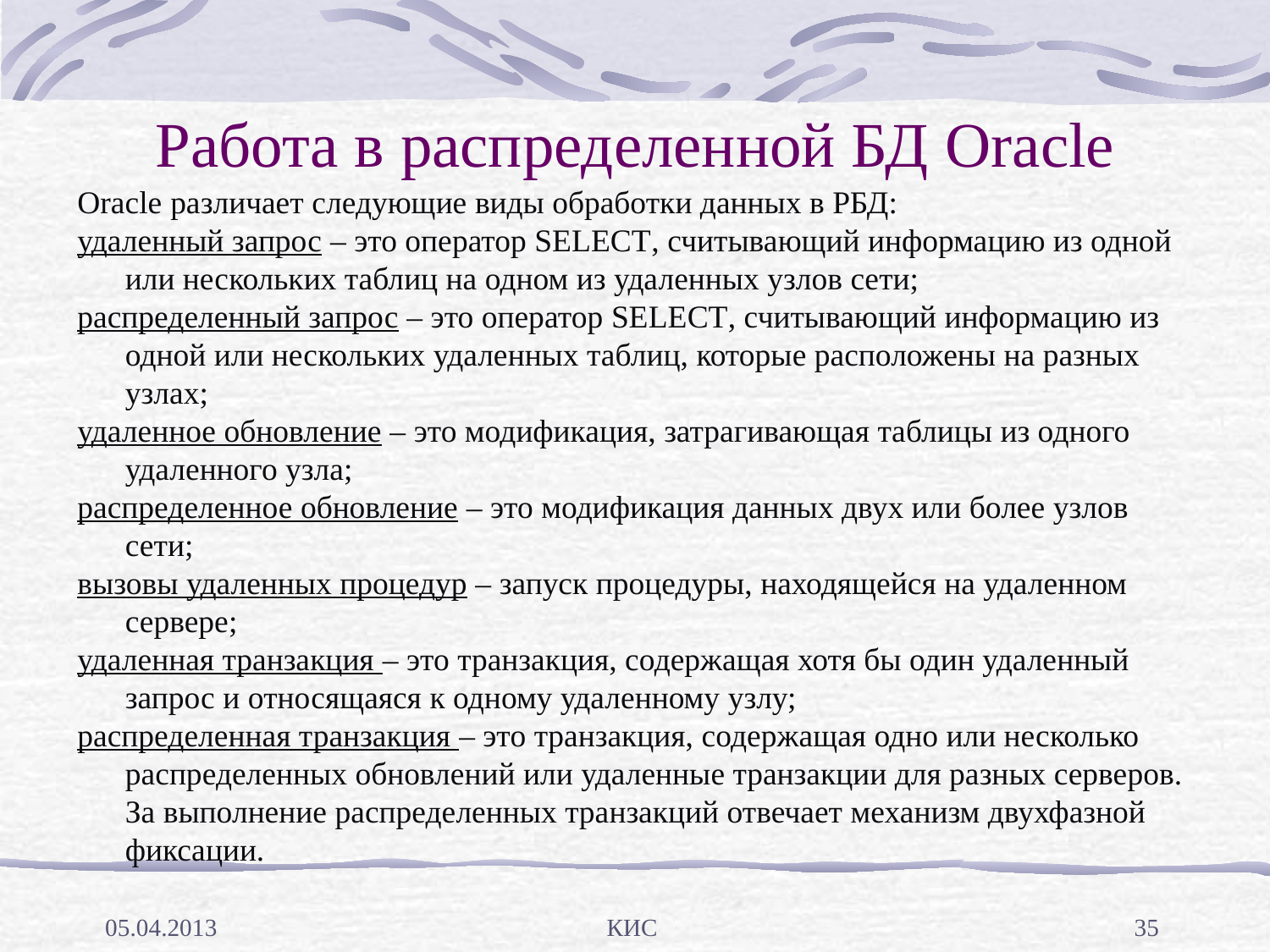

# Работа в распределенной БД Oracle
Oracle различает следующие виды обработки данных в РБД:
удаленный запрос – это оператор SELECT, считывающий информацию из одной или нескольких таблиц на одном из удаленных узлов сети;
распределенный запрос – это оператор SELECT, считывающий информацию из одной или нескольких удаленных таблиц, которые расположены на разных узлах;
удаленное обновление – это модификация, затрагивающая таблицы из одного удаленного узла;
распределенное обновление – это модификация данных двух или более узлов сети;
вызовы удаленных процедур – запуск процедуры, находящейся на удаленном сервере;
удаленная транзакция – это транзакция, содержащая хотя бы один удаленный запрос и относящаяся к одному удаленному узлу;
распределенная транзакция – это транзакция, содержащая одно или несколько распределенных обновлений или удаленные транзакции для разных серверов. За выполнение распределенных транзакций отвечает механизм двухфазной фиксации.
05.04.2013
КИС
35